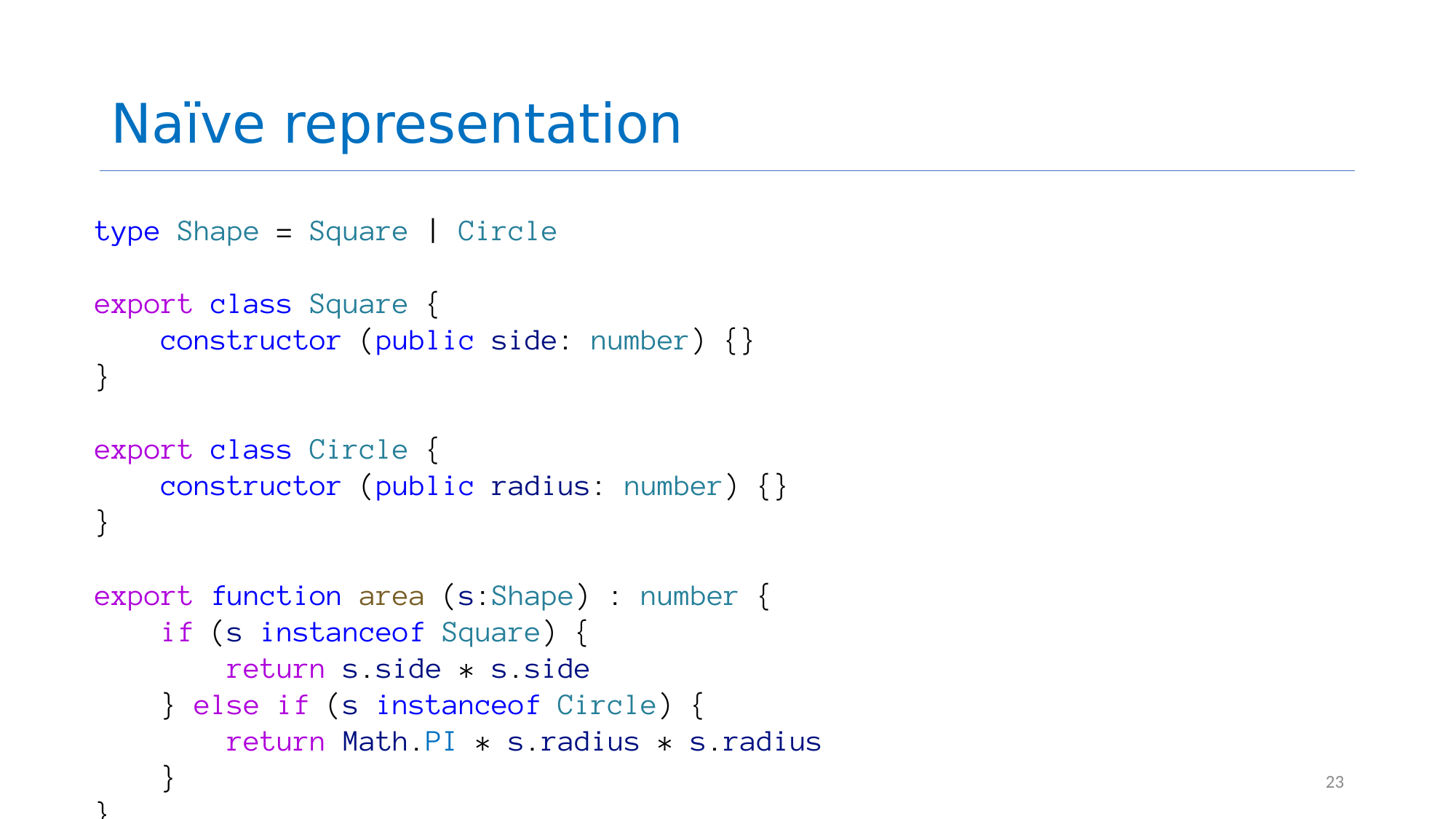

# Naïve representation
type Shape = Square | Circle
export class Square {
    constructor (public side: number) {}
}
export class Circle {
    constructor (public radius: number) {}
}
export function area (s:Shape) : number {
    if (s instanceof Square) {
        return s.side * s.side
    } else if (s instanceof Circle) {
        return Math.PI * s.radius * s.radius
    }
}
23